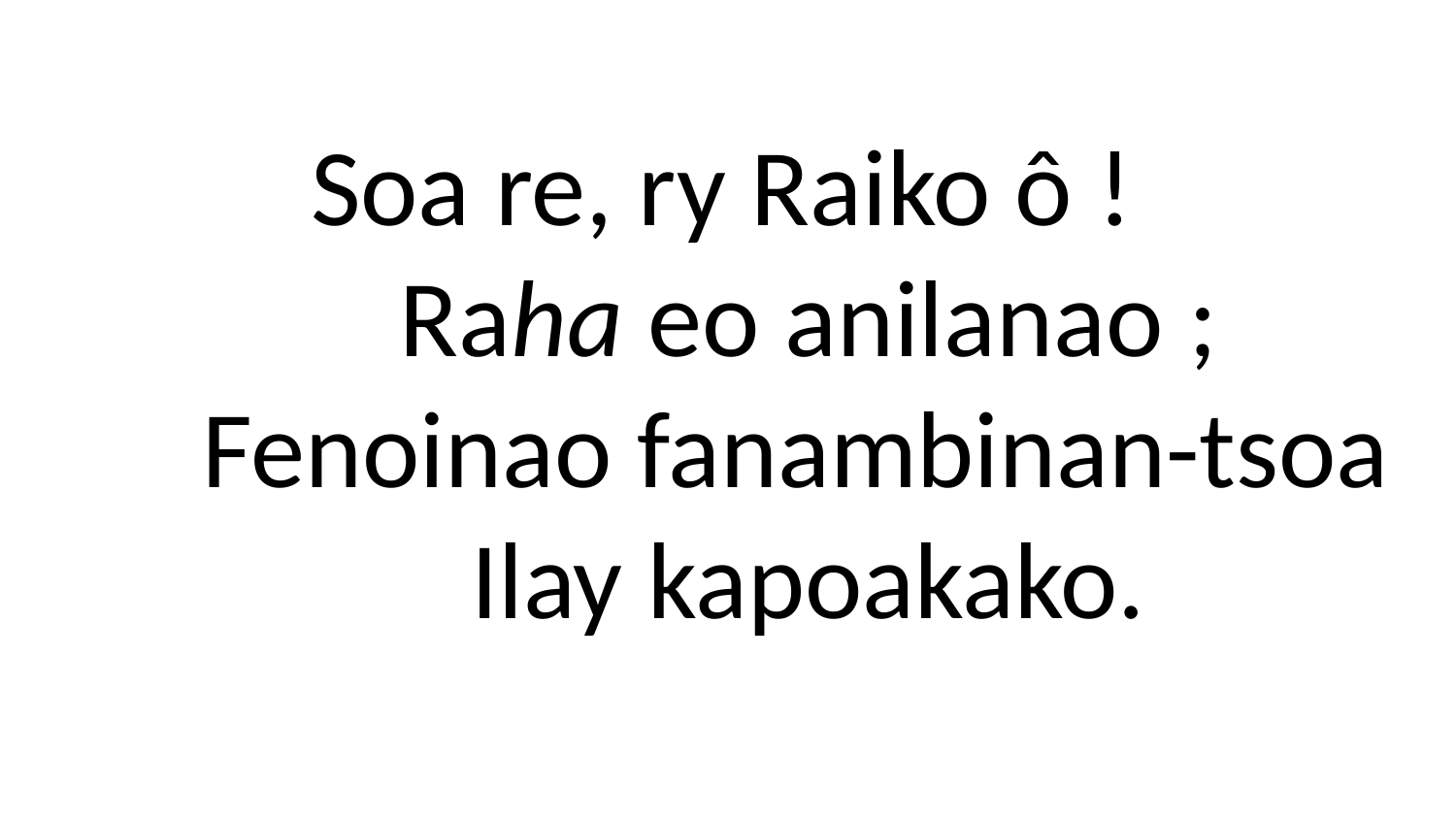

# Soa re, ry Raiko ô ! Raha eo anilanao ; Fenoinao fanambinan-tsoa Ilay kapoakako.